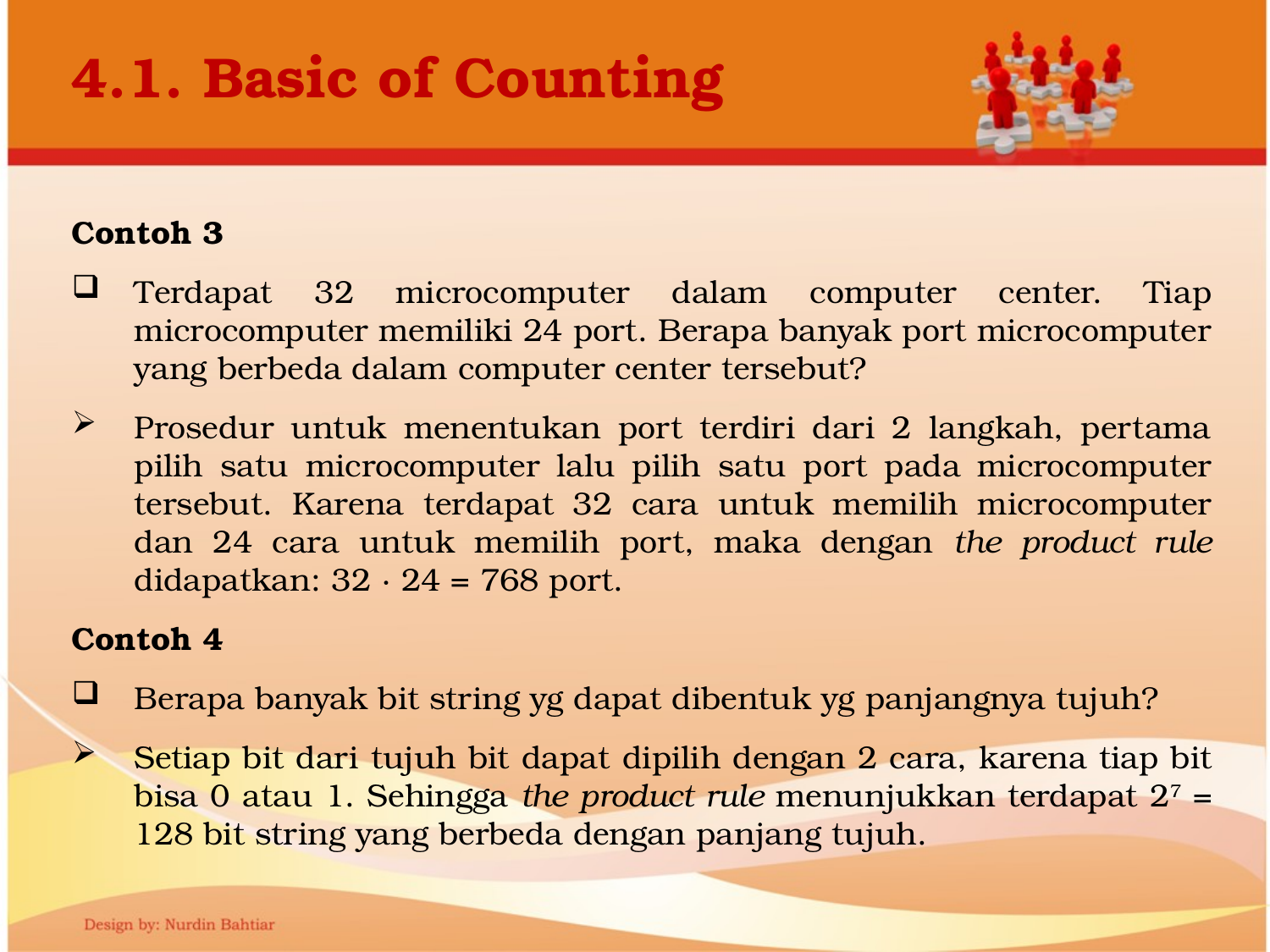

# 4.1. Basic of Counting
Contoh 3
Terdapat 32 microcomputer dalam computer center. Tiap microcomputer memiliki 24 port. Berapa banyak port microcomputer yang berbeda dalam computer center tersebut?
Prosedur untuk menentukan port terdiri dari 2 langkah, pertama pilih satu microcomputer lalu pilih satu port pada microcomputer tersebut. Karena terdapat 32 cara untuk memilih microcomputer dan 24 cara untuk memilih port, maka dengan the product rule didapatkan: 32 · 24 = 768 port.
Contoh 4
Berapa banyak bit string yg dapat dibentuk yg panjangnya tujuh?
Setiap bit dari tujuh bit dapat dipilih dengan 2 cara, karena tiap bit bisa 0 atau 1. Sehingga the product rule menunjukkan terdapat 27 = 128 bit string yang berbeda dengan panjang tujuh.